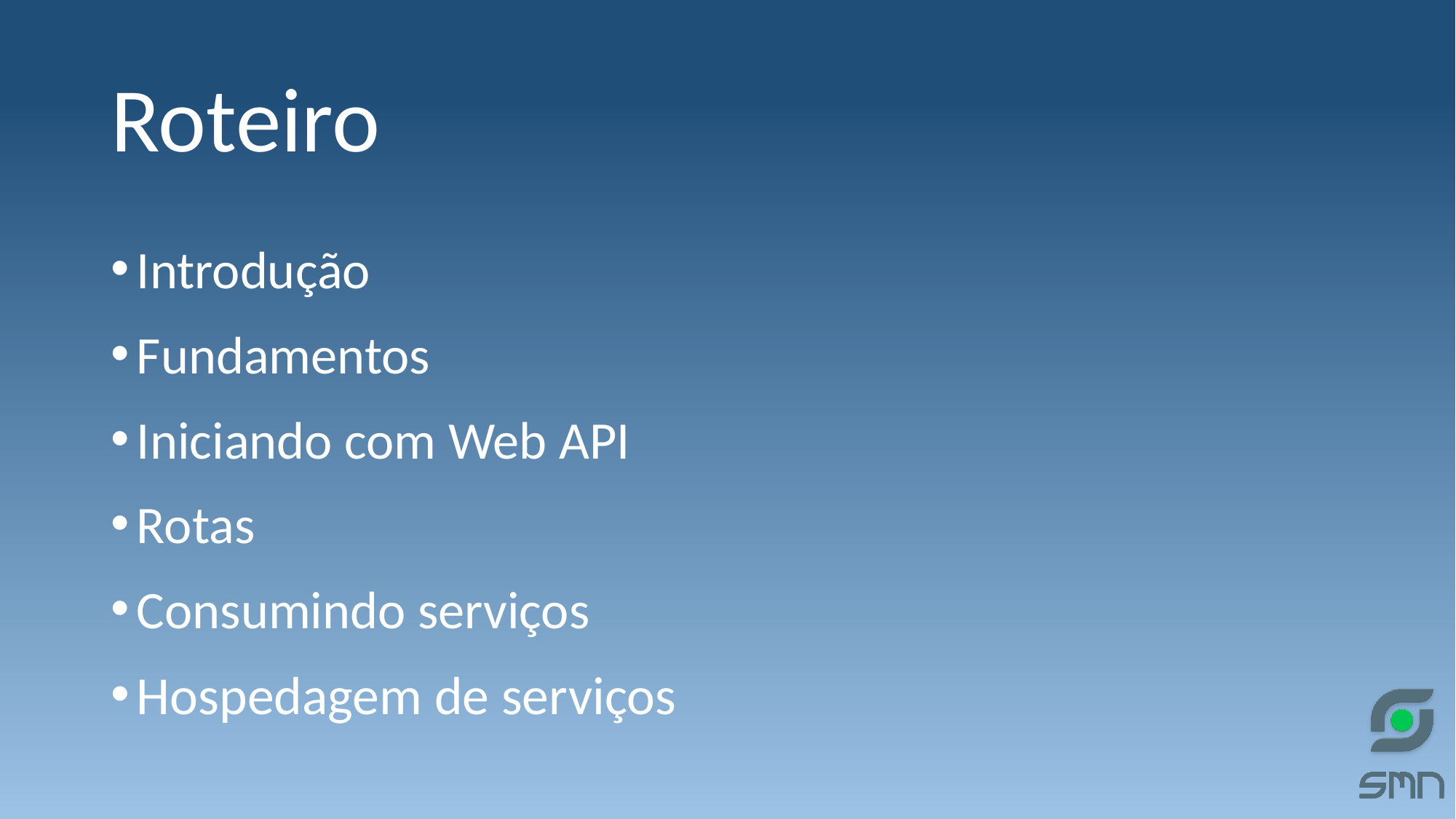

# Roteiro
Introdução
Fundamentos
Iniciando com Web API
Rotas
Consumindo serviços
Hospedagem de serviços